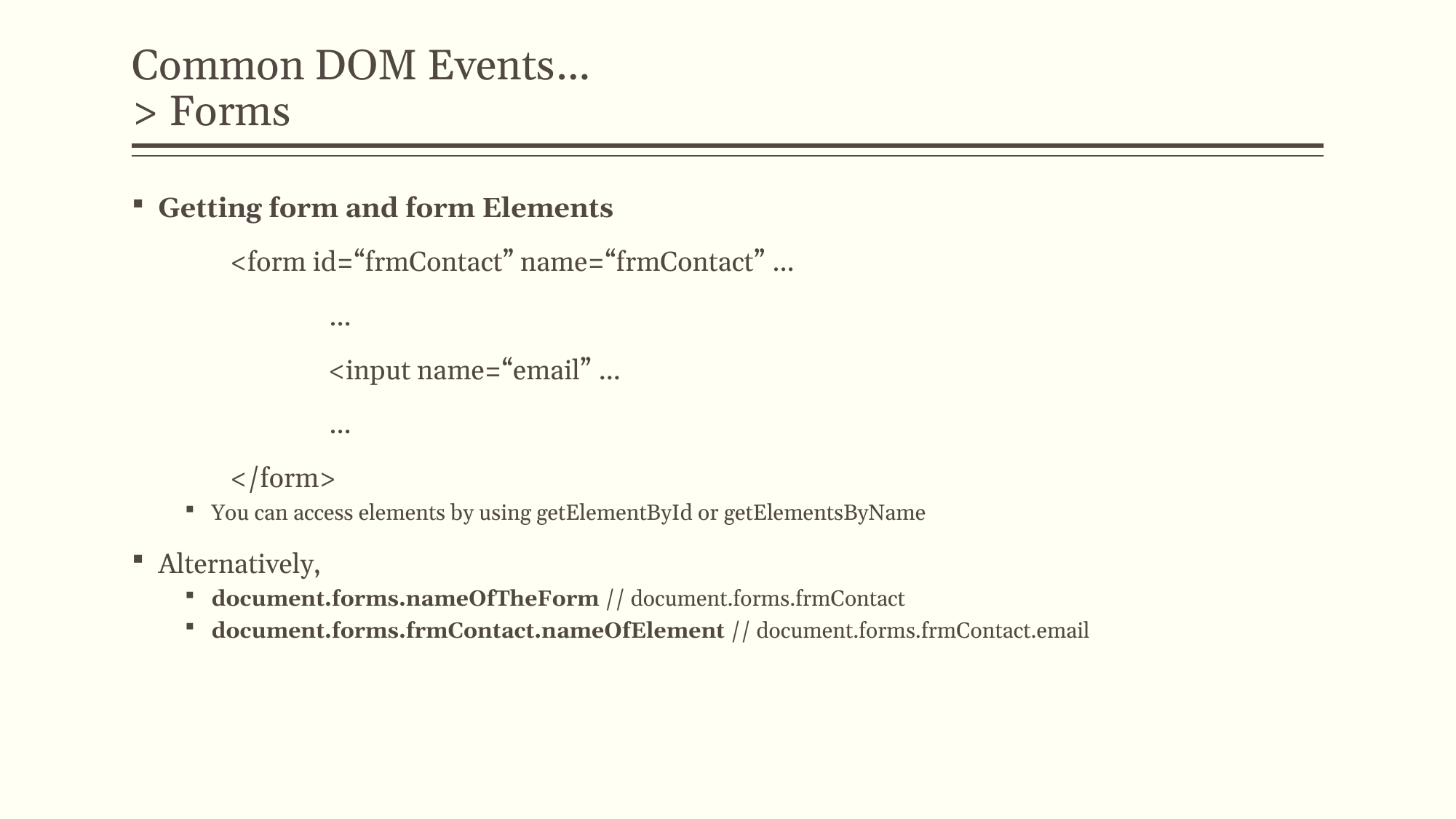

# Common DOM Events… > Forms
Getting form and form Elements
	<form id=“frmContact” name=“frmContact” …
		…
		<input name=“email” …
		…
	</form>
You can access elements by using getElementById or getElementsByName
Alternatively,
document.forms.nameOfTheForm // document.forms.frmContact
document.forms.frmContact.nameOfElement // document.forms.frmContact.email